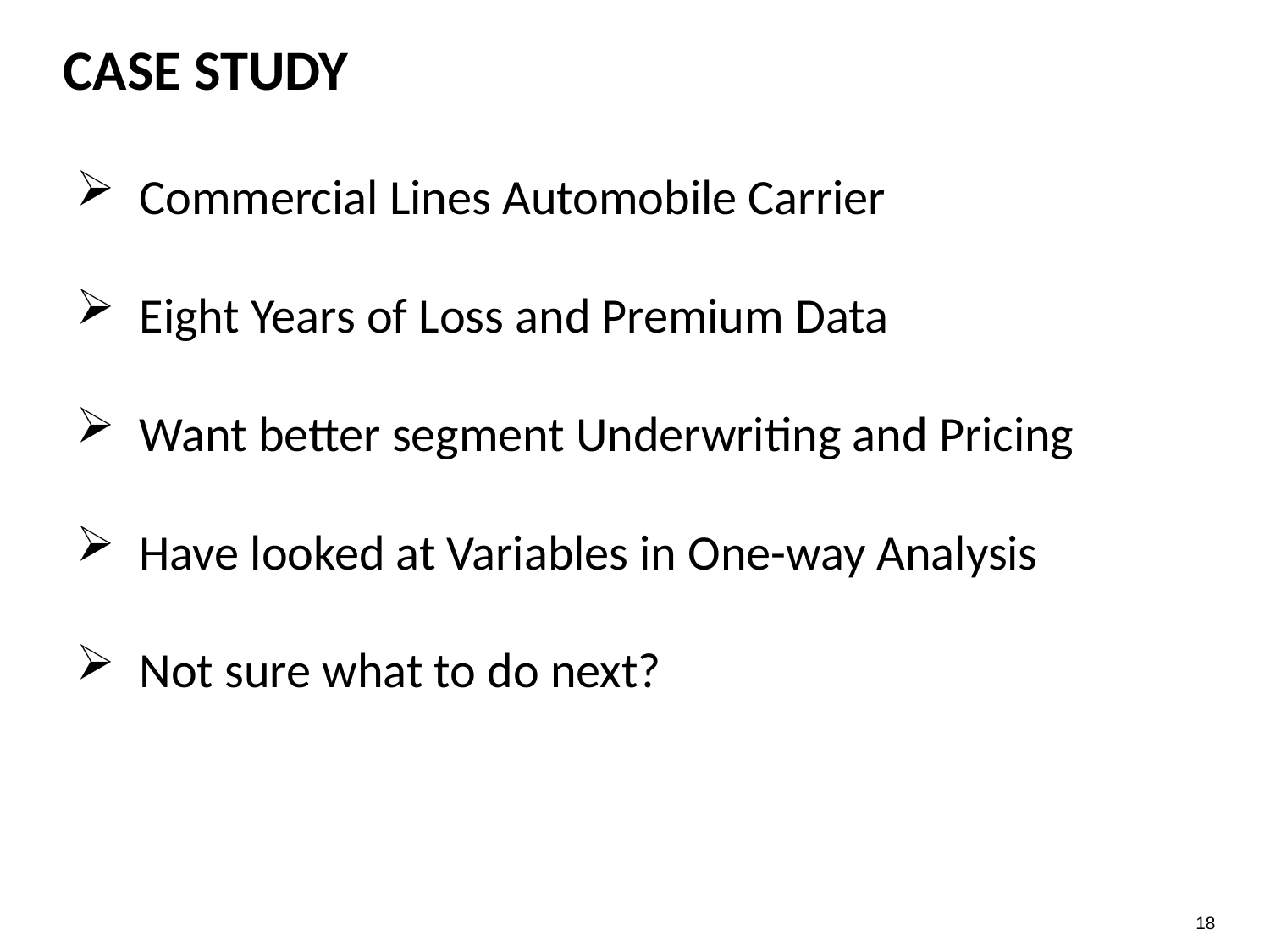

# CASE STUDY
Commercial Lines Automobile Carrier

Eight Years of Loss and Premium Data

Want better segment Underwriting and Pricing

Have looked at Variables in One-way Analysis

Not sure what to do next?